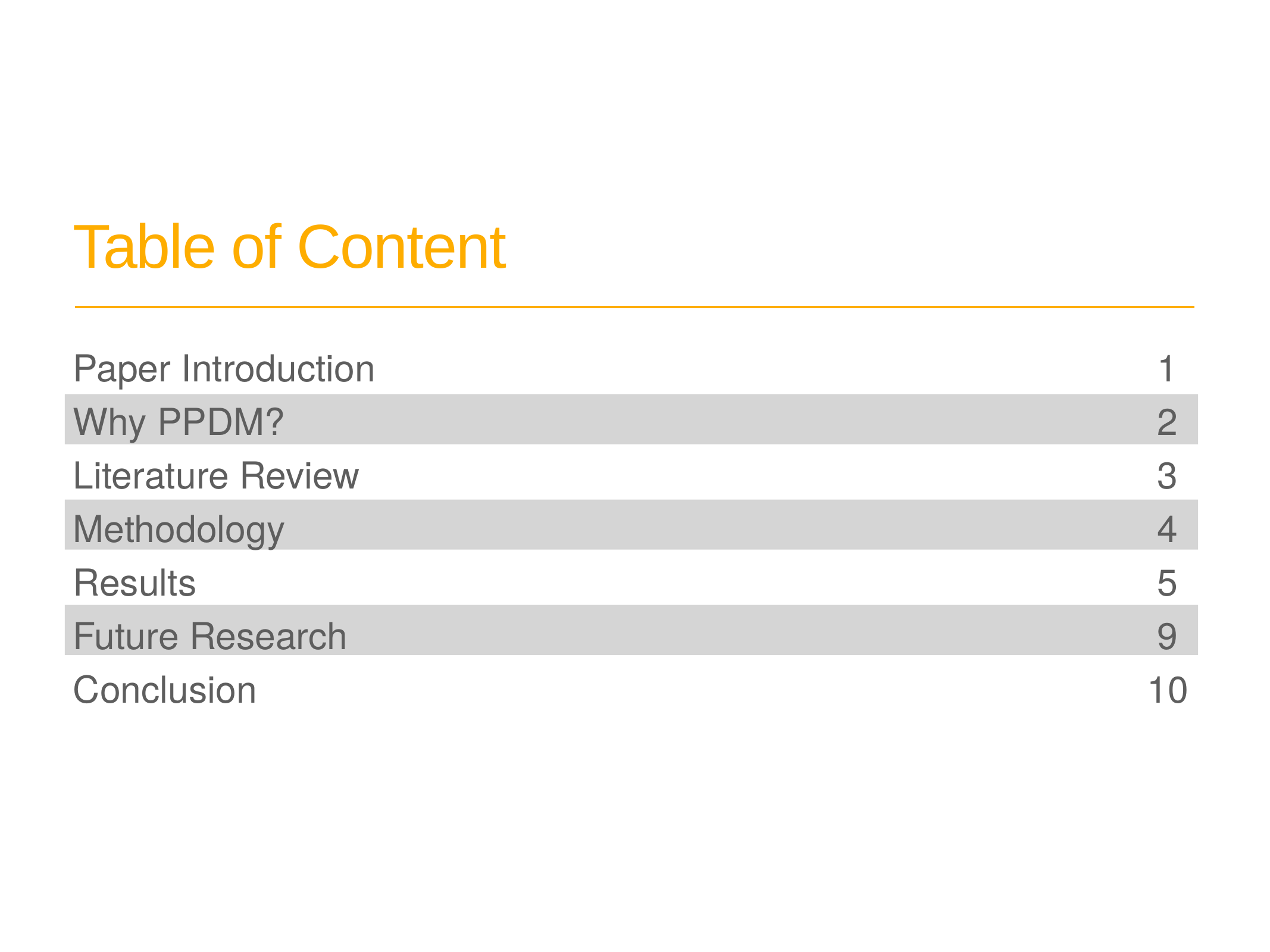

# Table of Content

Paper Introduction
Why PPDM?
Literature Review
Methodology
Results
Future Research
Conclusion
1
2
3
4
5
9
10